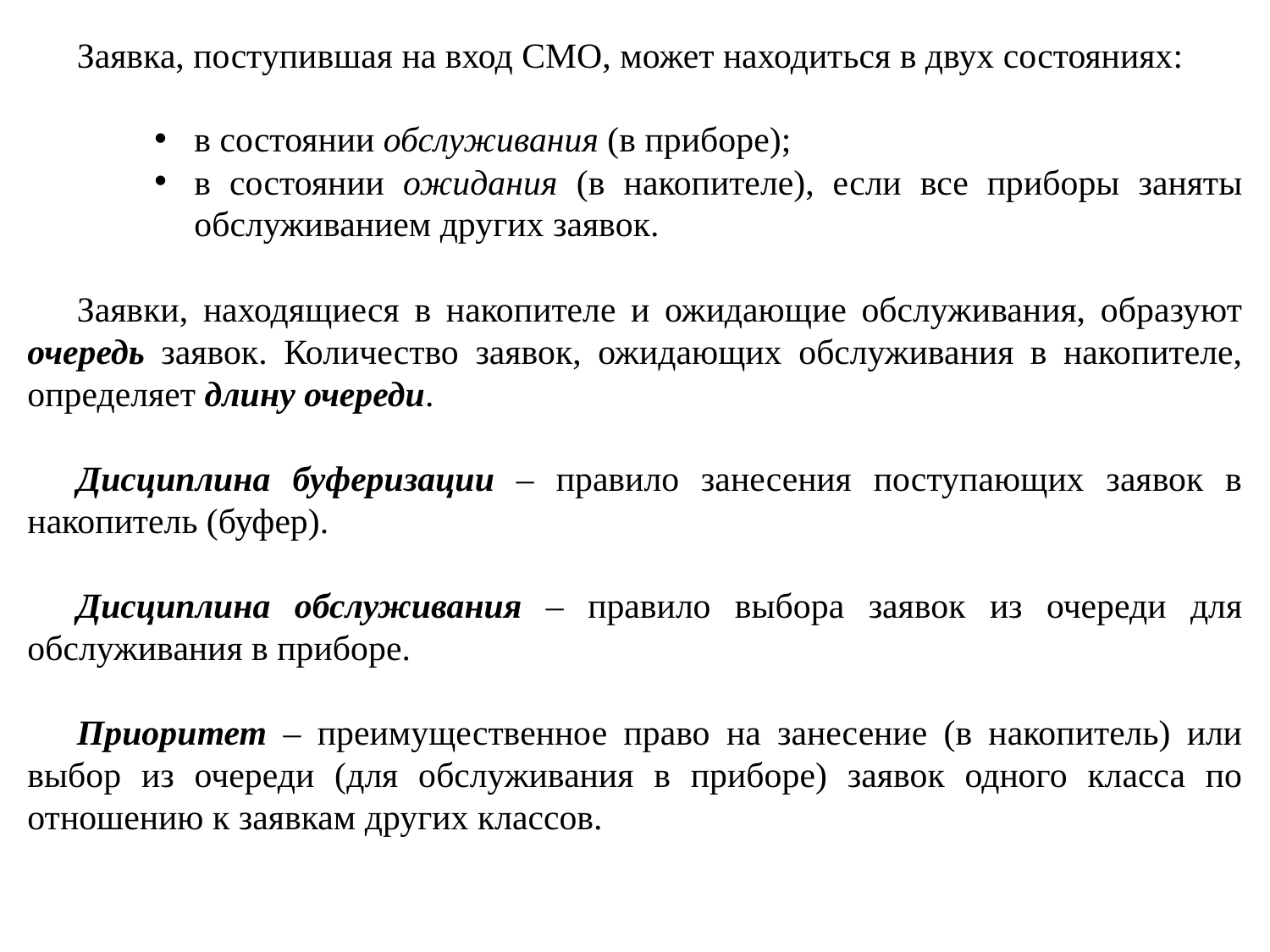

Заявка, поступившая на вход СМО, может находиться в двух состояниях:

в состоянии обслуживания (в приборе);
в состоянии ожидания (в накопителе), если все приборы заняты обслуживанием других заявок.

Заявки, находящиеся в накопителе и ожидающие обслуживания, образуют очередь заявок. Количество заявок, ожидающих обслуживания в накопителе, определяет длину очереди.

Дисциплина буферизации – правило занесения поступающих заявок в накопитель (буфер).

Дисциплина обслуживания – правило выбора заявок из очереди для обслуживания в приборе.

Приоритет – преимущественное право на занесение (в накопитель) или выбор из очереди (для обслуживания в приборе) заявок одного класса по отношению к заявкам других классов.